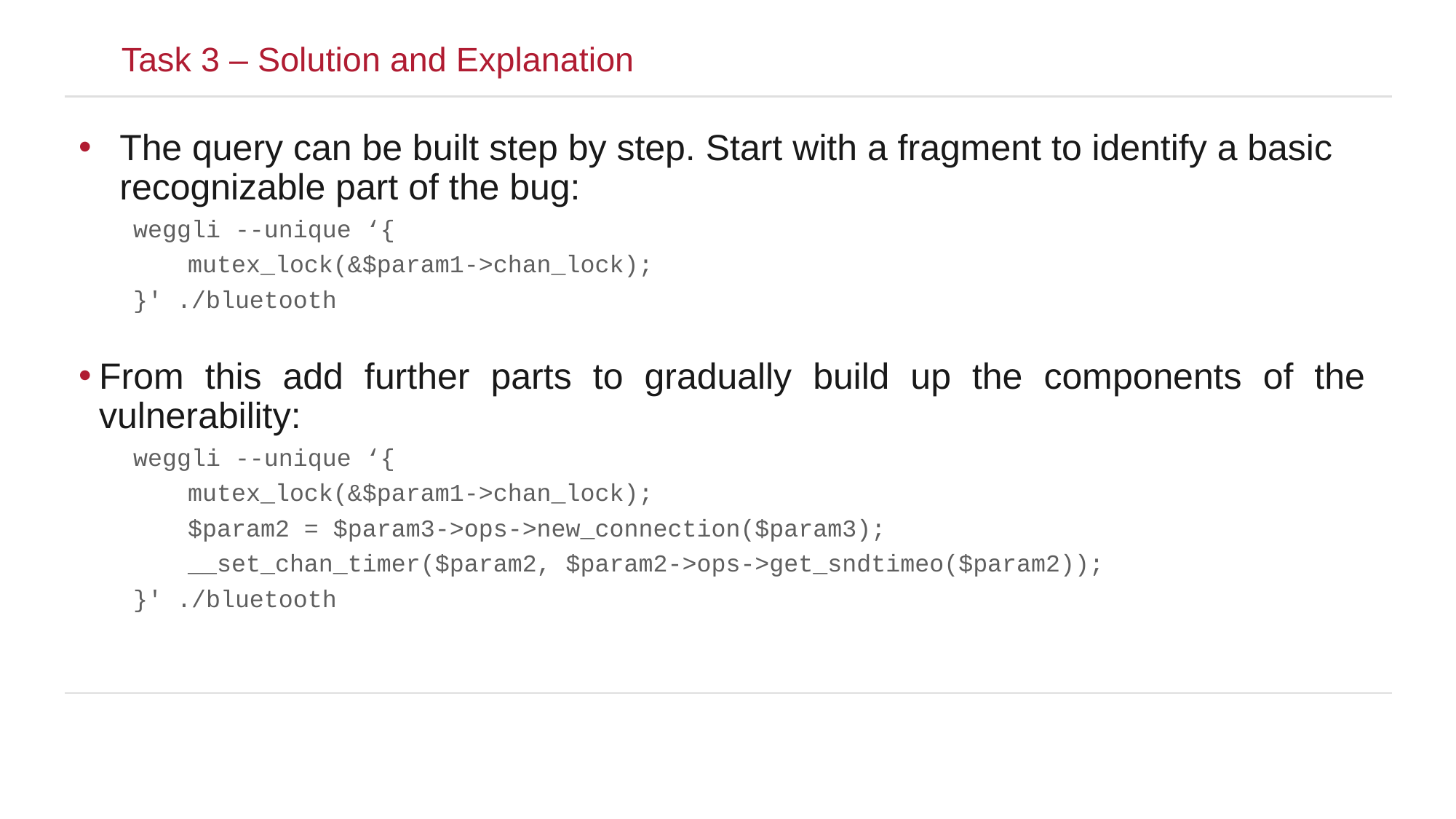

Task 3 – Solution and Explanation
The query can be built step by step. Start with a fragment to identify a basic recognizable part of the bug:
weggli --unique ‘{
	mutex_lock(&$param1->chan_lock);
}' ./bluetooth

From this add further parts to gradually build up the components of the vulnerability:
weggli --unique ‘{
	mutex_lock(&$param1->chan_lock);
	$param2 = $param3->ops->new_connection($param3);
	__set_chan_timer($param2, $param2->ops->get_sndtimeo($param2));
}' ./bluetooth